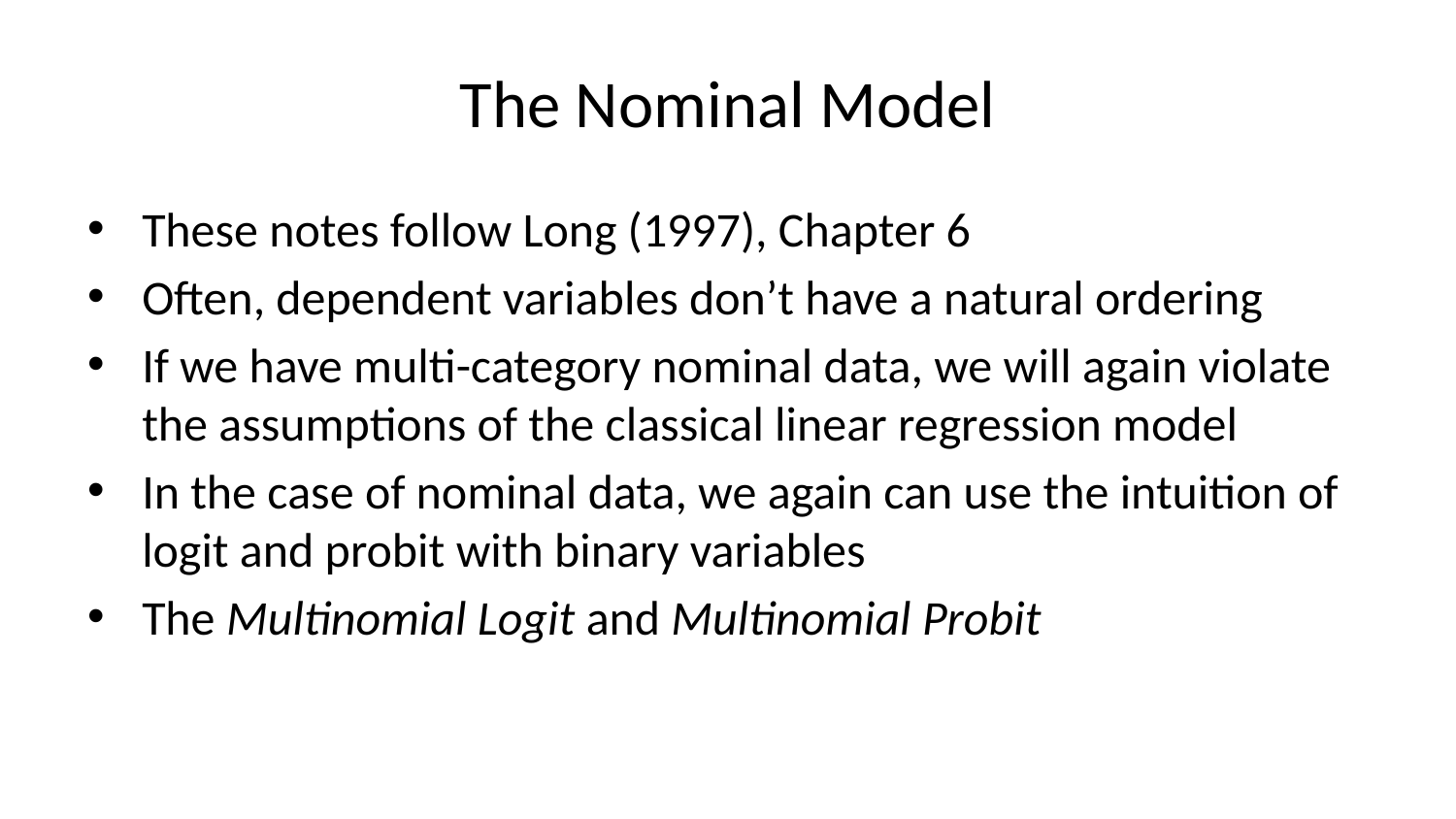

# The Nominal Model
These notes follow Long (1997), Chapter 6
Often, dependent variables don’t have a natural ordering
If we have multi-category nominal data, we will again violate the assumptions of the classical linear regression model
In the case of nominal data, we again can use the intuition of logit and probit with binary variables
The Multinomial Logit and Multinomial Probit